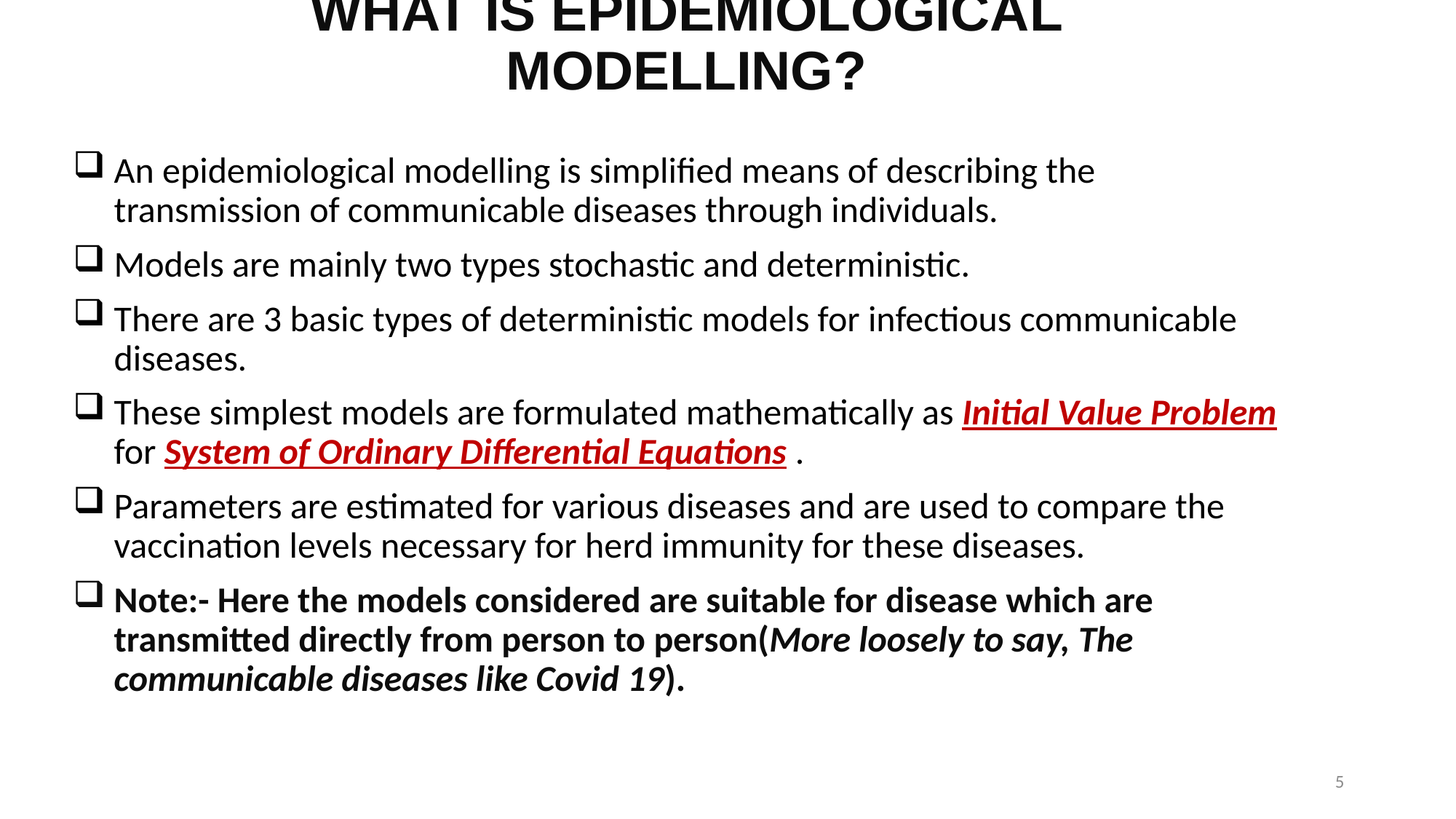

# WHAT IS EPIDEMIOLOGICAL MODELLING?
An epidemiological modelling is simplified means of describing the transmission of communicable diseases through individuals.
Models are mainly two types stochastic and deterministic.
There are 3 basic types of deterministic models for infectious communicable diseases.
These simplest models are formulated mathematically as Initial Value Problem for System of Ordinary Differential Equations .
Parameters are estimated for various diseases and are used to compare the vaccination levels necessary for herd immunity for these diseases.
Note:- Here the models considered are suitable for disease which are transmitted directly from person to person(More loosely to say, The communicable diseases like Covid 19).
5